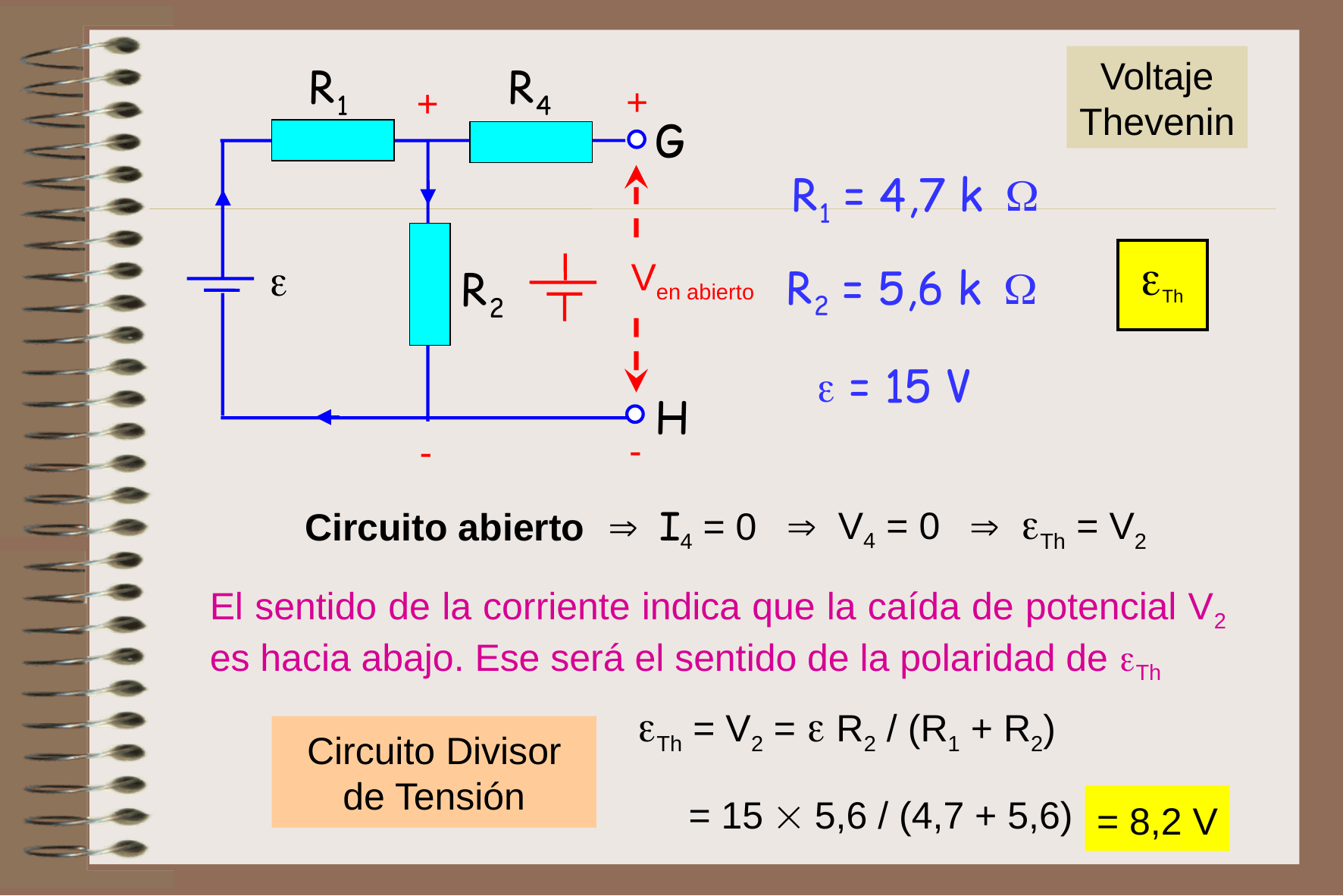

Voltaje Thevenin
R1
R4
+
+
G

R1 = 4,7 k Ω

Ven abierto

εTh

ε

R2 = 5,6 k Ω
R2

ε = 15 V
H

-
-

⇒  εTh = V2
⇒  V4 = 0
⇒  I4 = 0
Circuito abierto
El sentido de la corriente indica que la caída de potencial V2 es hacia abajo. Ese será el sentido de la polaridad de εTh
εTh = V2 = ε R2 / (R1 + R2)
Circuito Divisor de Tensión
= 15 × 5,6 / (4,7 + 5,6)

= 8,2 V